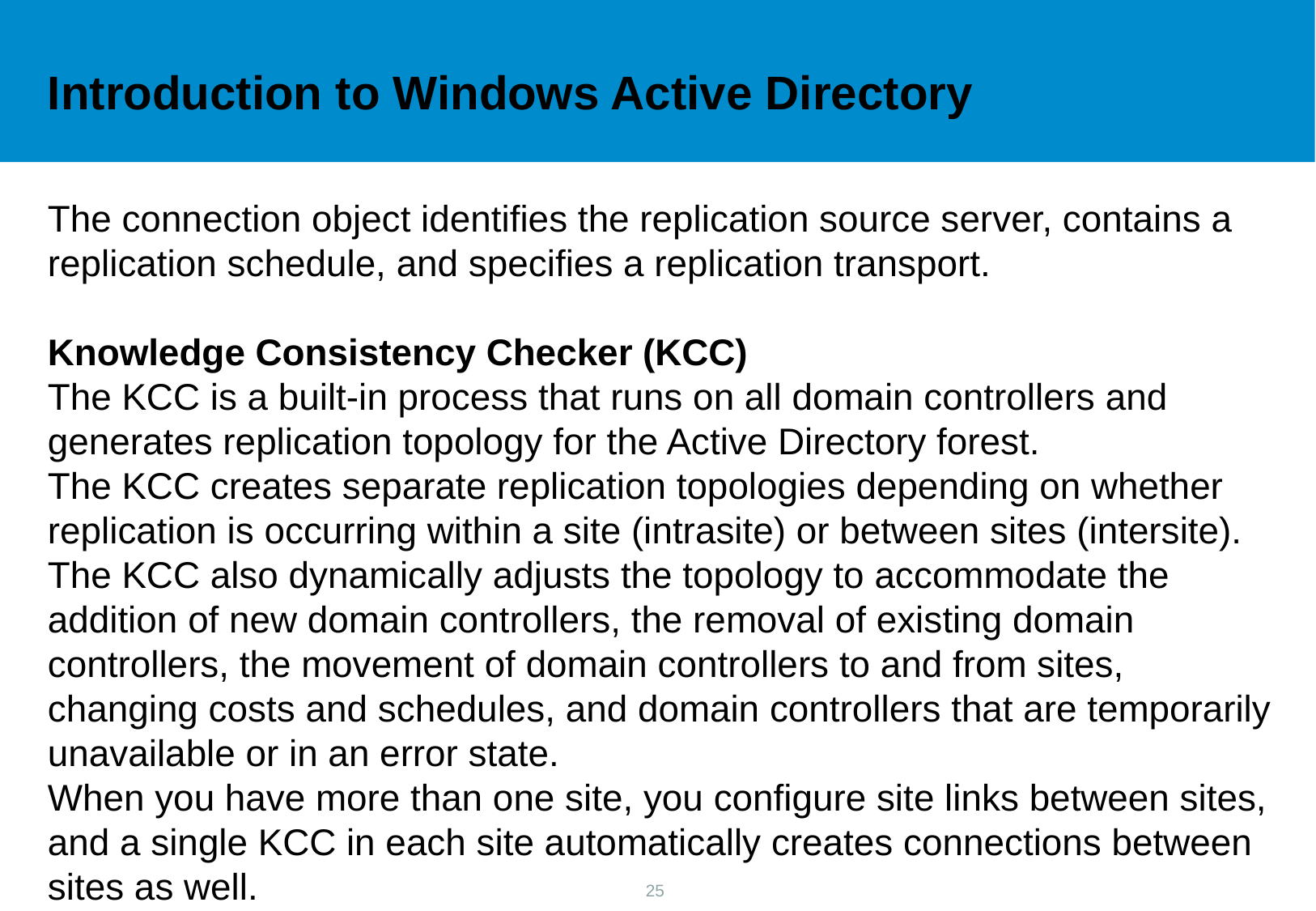

Introduction to Windows Active Directory
The connection object identifies the replication source server, contains a replication schedule, and specifies a replication transport.

Knowledge Consistency Checker (KCC)
The KCC is a built-in process that runs on all domain controllers and generates replication topology for the Active Directory forest.
The KCC creates separate replication topologies depending on whether replication is occurring within a site (intrasite) or between sites (intersite). The KCC also dynamically adjusts the topology to accommodate the addition of new domain controllers, the removal of existing domain controllers, the movement of domain controllers to and from sites, changing costs and schedules, and domain controllers that are temporarily unavailable or in an error state.
When you have more than one site, you configure site links between sites, and a single KCC in each site automatically creates connections between sites as well.